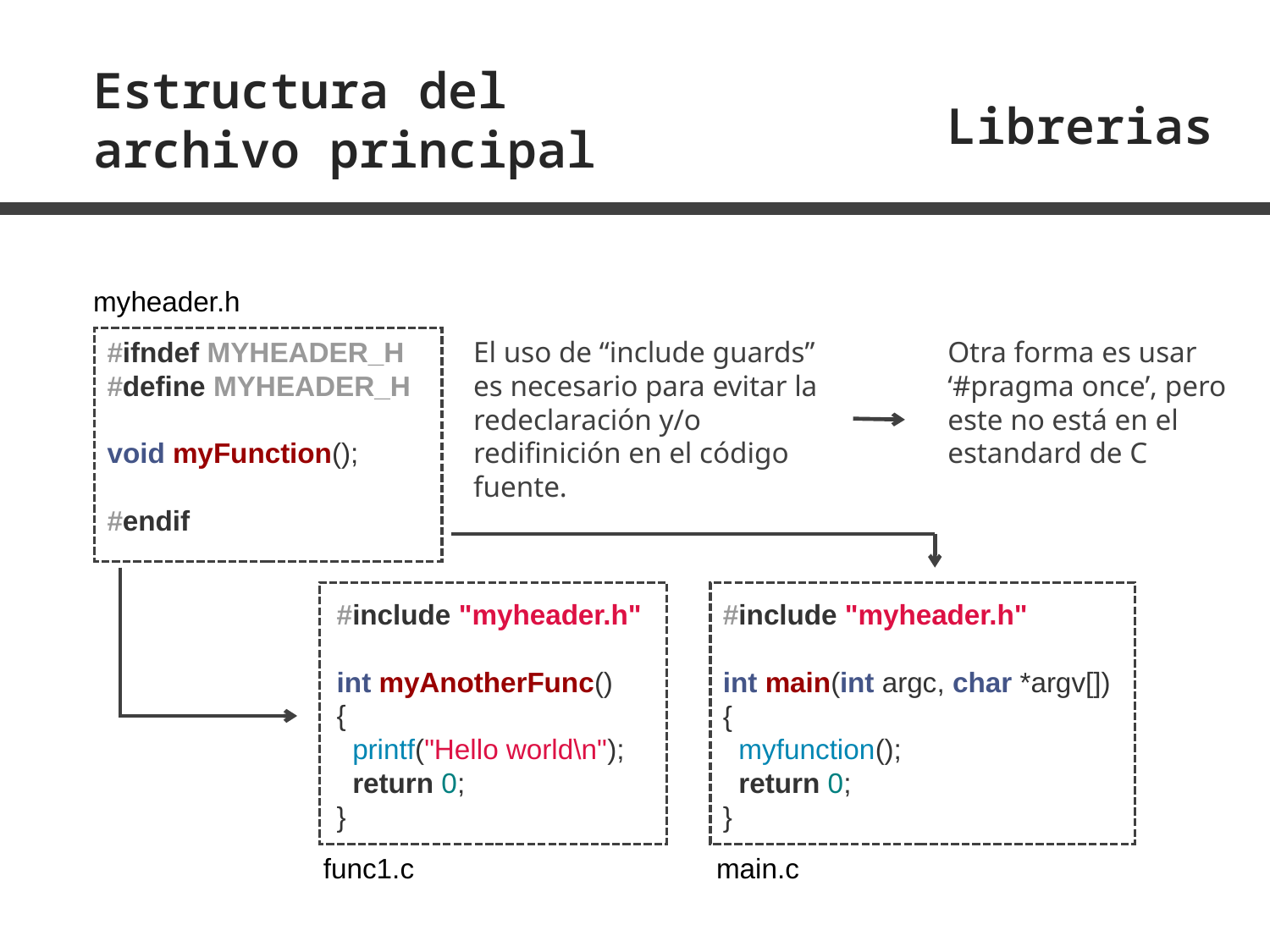

Estructura del archivo principal
Librerias

myheader.h
#ifndef MYHEADER_H
#define MYHEADER_H

void myFunction();

#endif

El uso de “include guards” es necesario para evitar la redeclaración y/o redifinición en el código fuente.
Otra forma es usar ‘#pragma once’, pero este no está en el estandard de C

#include "myheader.h"

int myAnotherFunc()
{
  printf("Hello world\n");
  return 0;
}
#include "myheader.h"

int main(int argc, char *argv[])
{
  myfunction();
  return 0;
}
main.c
func1.c
15